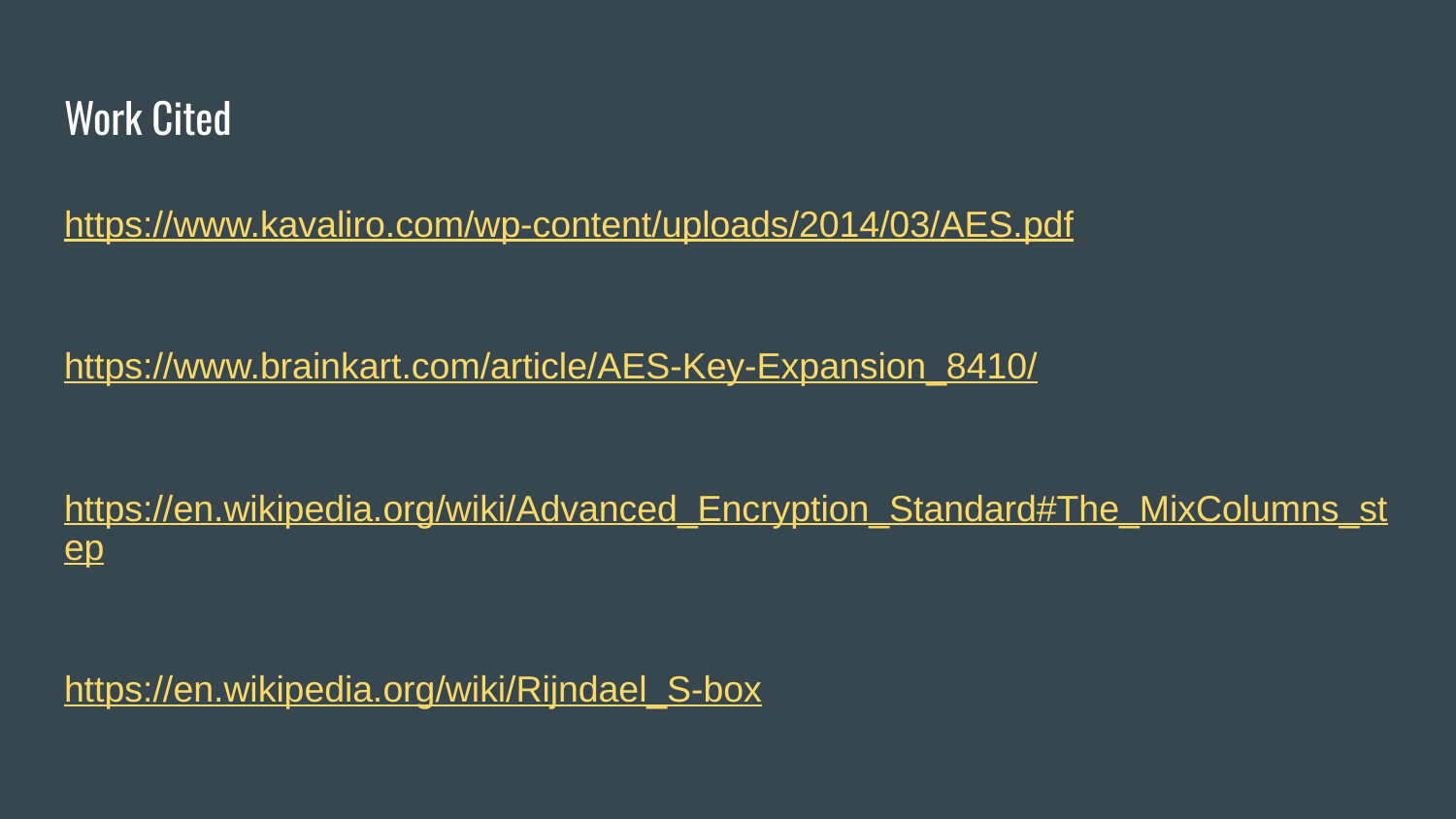

# Work Cited
https://www.kavaliro.com/wp-content/uploads/2014/03/AES.pdf

https://www.brainkart.com/article/AES-Key-Expansion_8410/

https://en.wikipedia.org/wiki/Advanced_Encryption_Standard#The_MixColumns_step

https://en.wikipedia.org/wiki/Rijndael_S-box